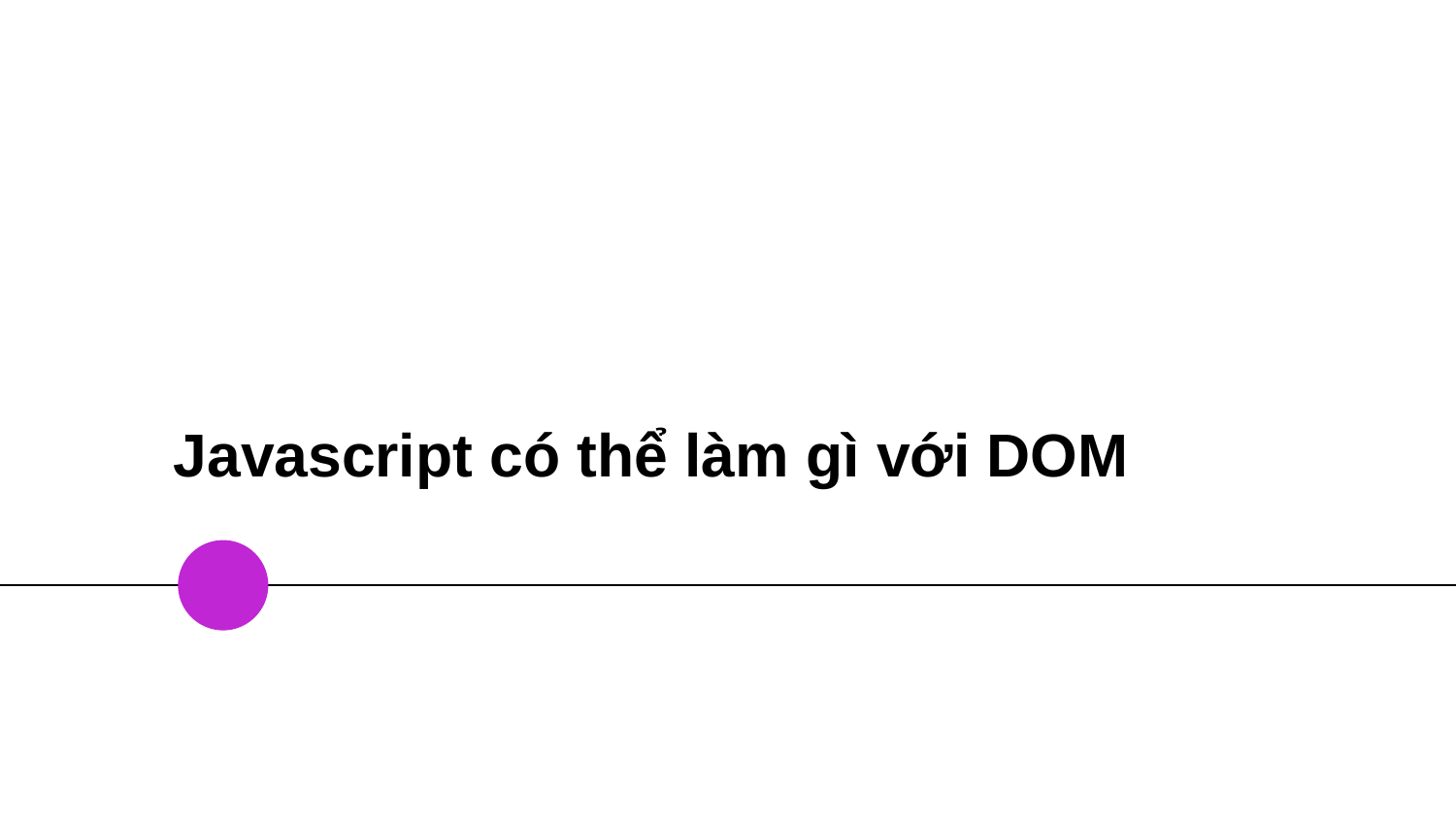

# Javascript có thể làm gì với DOM